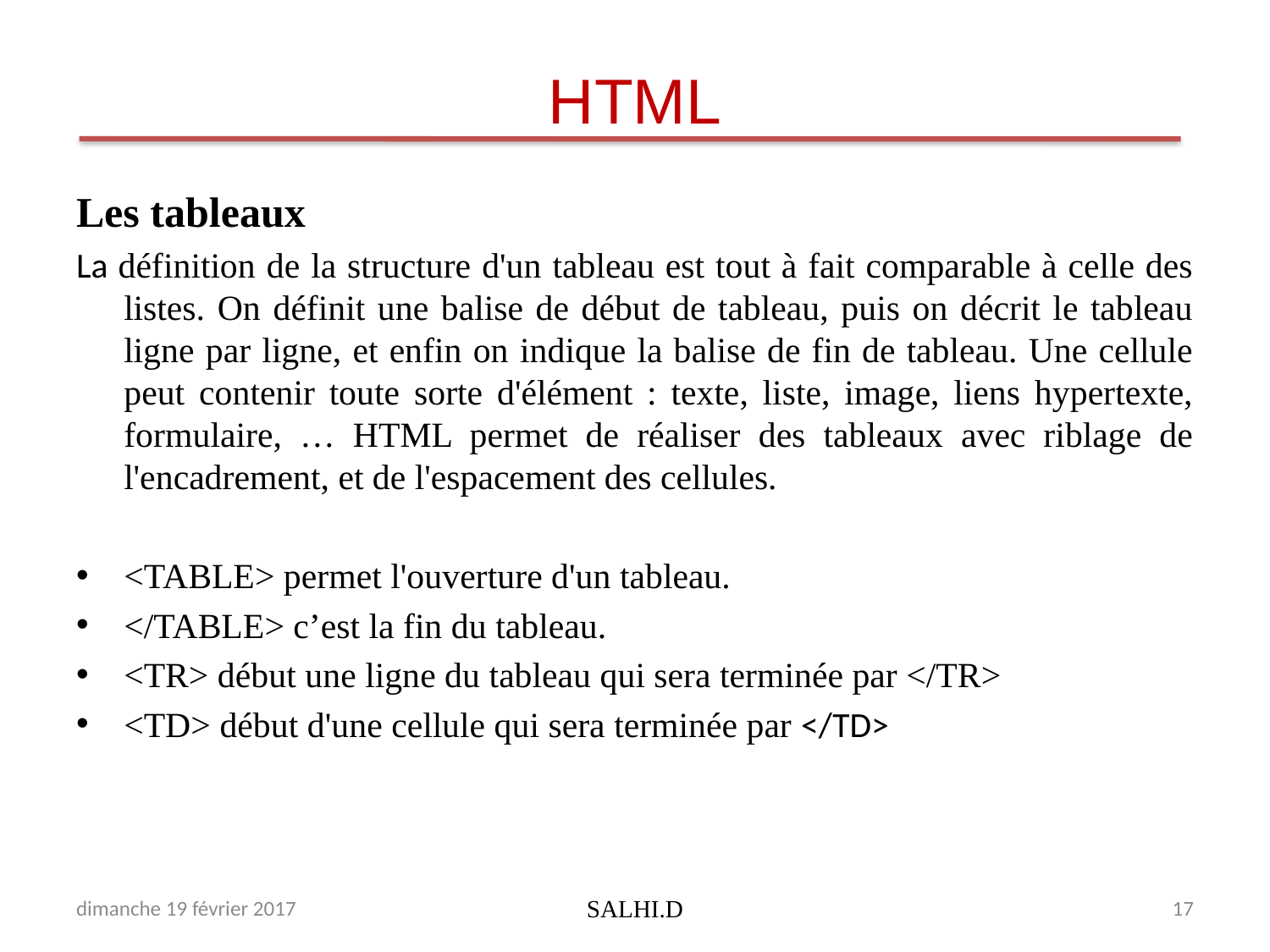

# HTML
Les tableaux
La définition de la structure d'un tableau est tout à fait comparable à celle des listes. On définit une balise de début de tableau, puis on décrit le tableau ligne par ligne, et enfin on indique la balise de fin de tableau. Une cellule peut contenir toute sorte d'élément : texte, liste, image, liens hypertexte, formulaire, … HTML permet de réaliser des tableaux avec riblage de l'encadrement, et de l'espacement des cellules.

<TABLE> permet l'ouverture d'un tableau.
</TABLE> c’est la fin du tableau.
<TR> début une ligne du tableau qui sera terminée par </TR>
<TD> début d'une cellule qui sera terminée par </TD>
dimanche 19 février 2017
SALHI.D
17